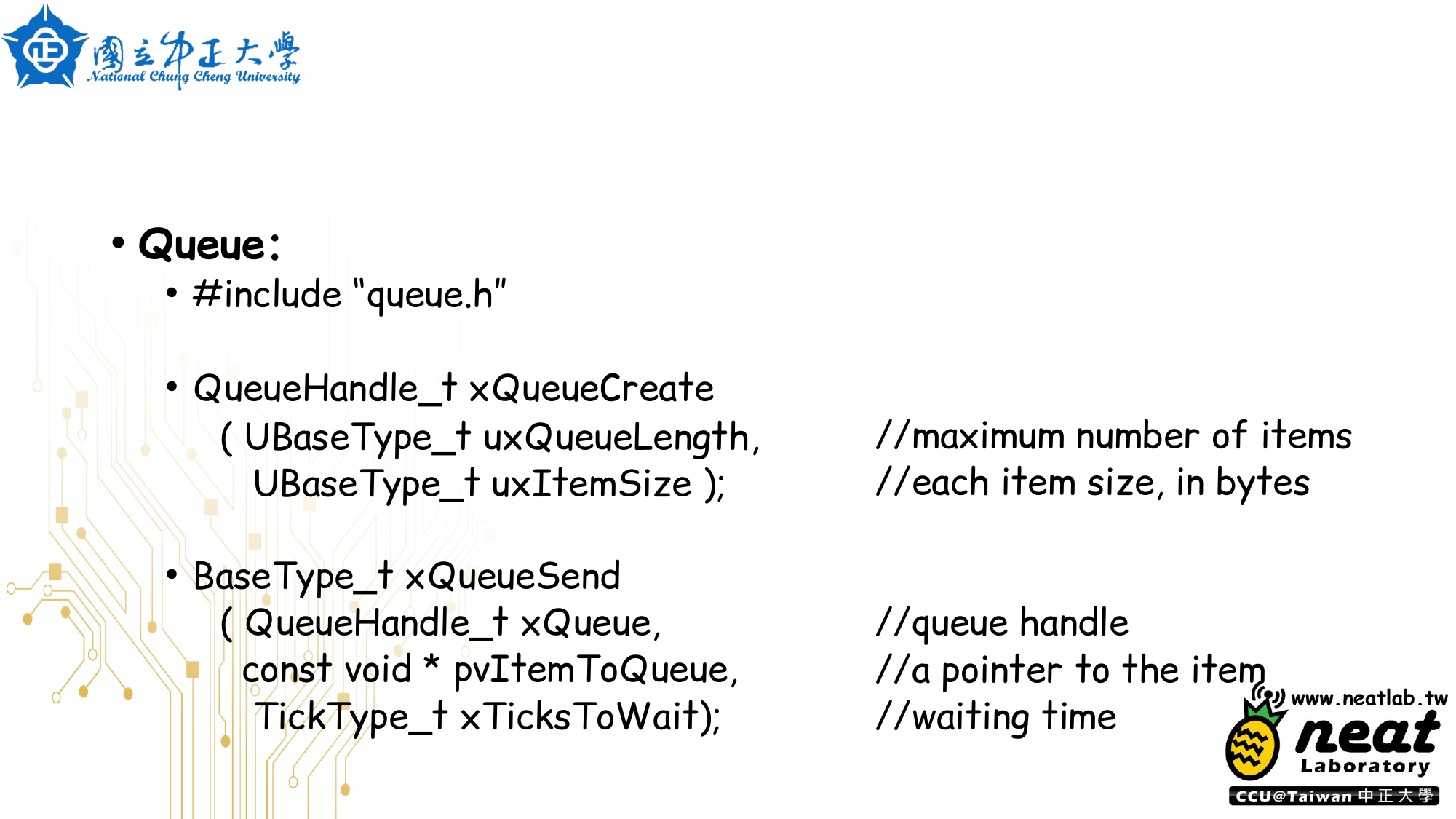

Queue:
#include “queue.h”
QueueHandle_t xQueueCreate
( UBaseType_t uxQueueLength,  UBaseType_t uxItemSize );
//maximum number of items
//each item size, in bytes
BaseType_t xQueueSend
( QueueHandle_t xQueue,  const void * pvItemToQueue,  TickType_t xTicksToWait);
//queue handle
//a pointer to the item
//waiting time